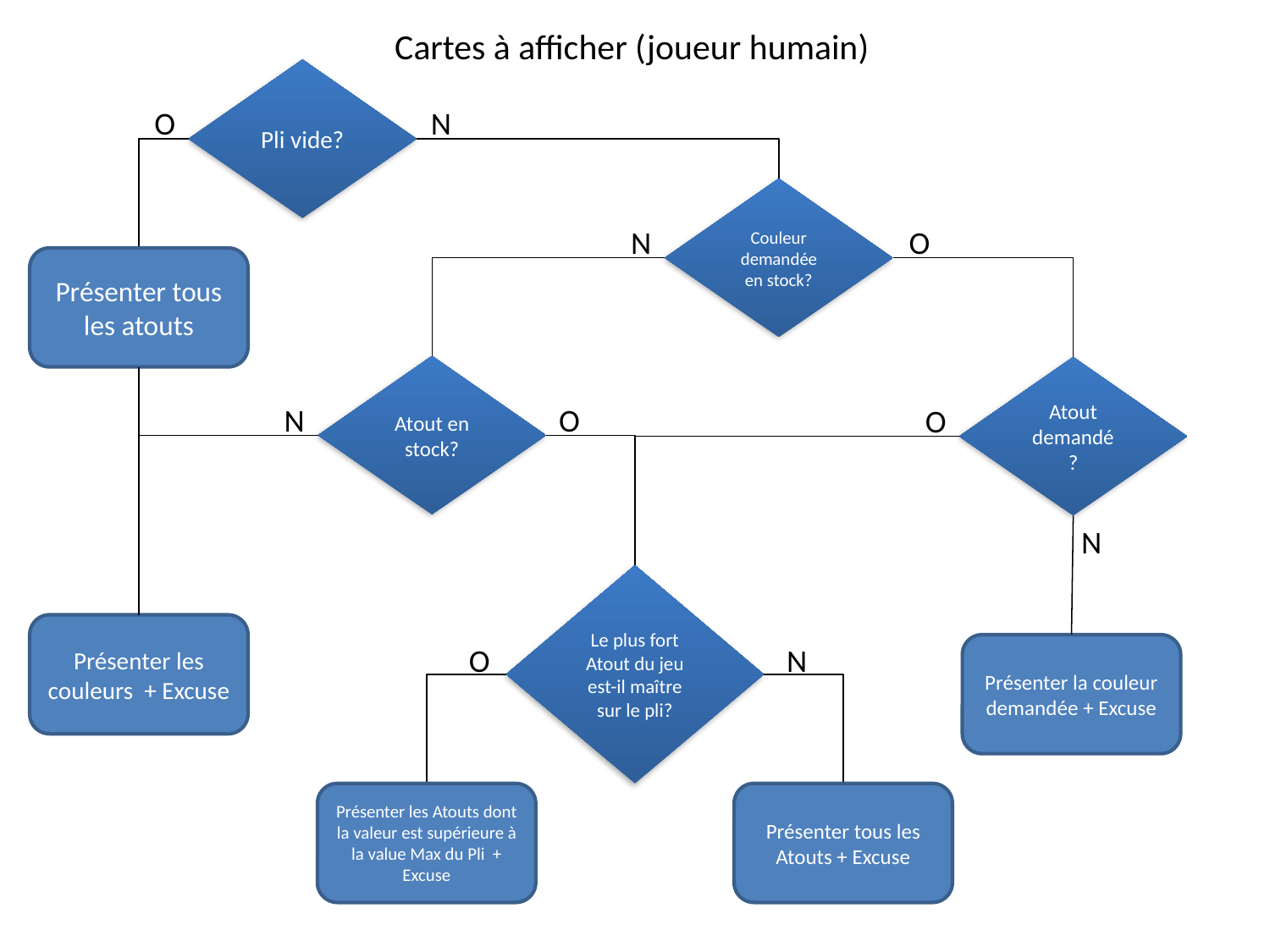

# Cartes à afficher (joueur humain)
Pli vide?
O
N
Couleur demandée en stock?
N
O
Présenter tous les atouts
Atout en stock?
N
O
Atout demandé?
O
N
Présenter la couleur demandée + Excuse
Le plus fort Atout du jeu est-il maître sur le pli?
O
N
Présenter les Atouts dont la valeur est supérieure à la value Max du Pli  + Excuse
Présenter tous les Atouts + Excuse
Présenter les couleurs  + Excuse